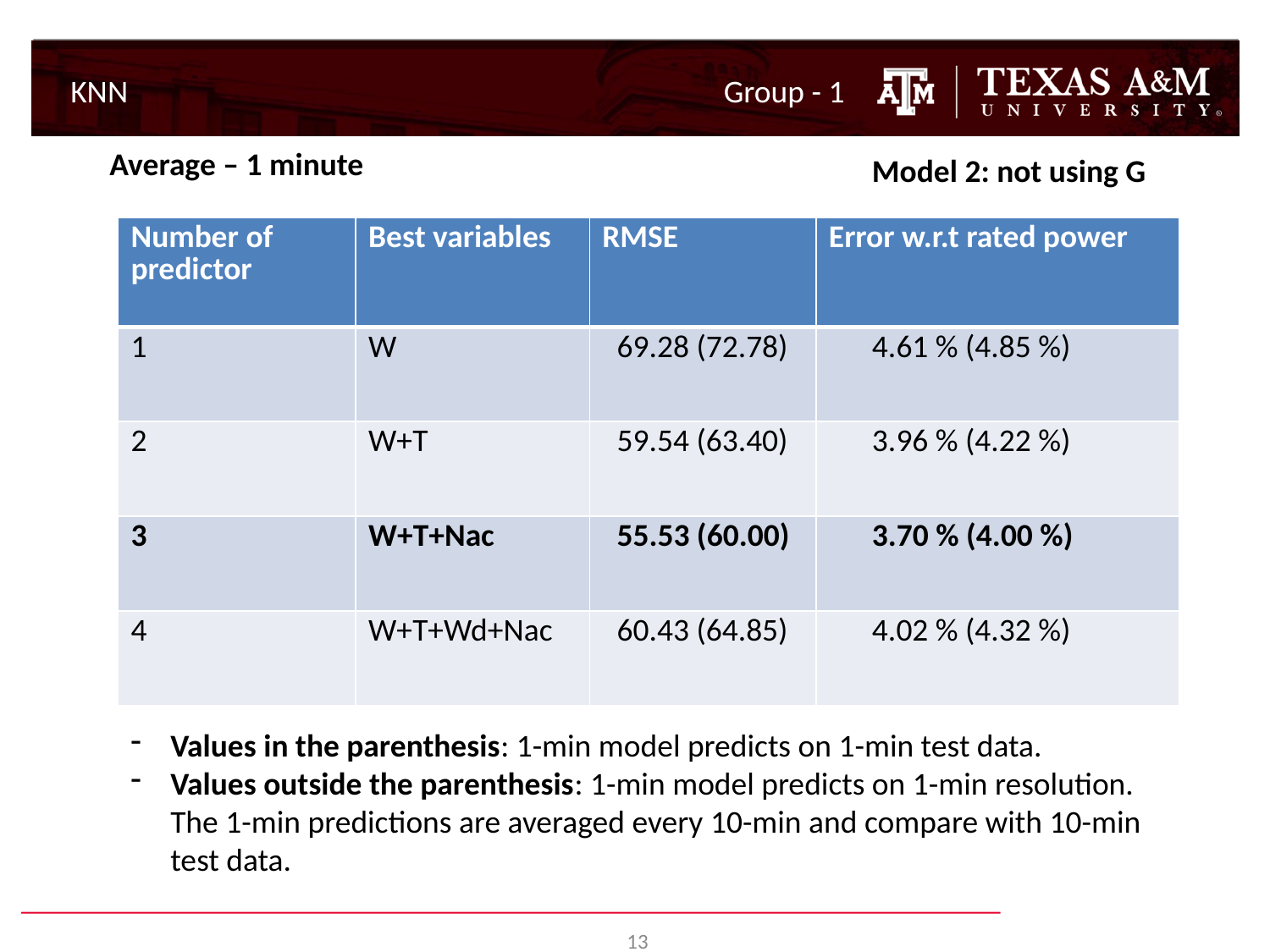

KNN
Group - 1
Average – 1 minute
Model 2: not using G
| Number of predictor | Best variables | RMSE | Error w.r.t rated power |
| --- | --- | --- | --- |
| 1 | W | 69.28 (72.78) | 4.61 % (4.85 %) |
| 2 | W+T | 59.54 (63.40) | 3.96 % (4.22 %) |
| 3 | W+T+Nac | 55.53 (60.00) | 3.70 % (4.00 %) |
| 4 | W+T+Wd+Nac | 60.43 (64.85) | 4.02 % (4.32 %) |
Values in the parenthesis: 1-min model predicts on 1-min test data.
Values outside the parenthesis: 1-min model predicts on 1-min resolution.  The 1-min predictions are averaged every 10-min and compare with 10-min test data.

13